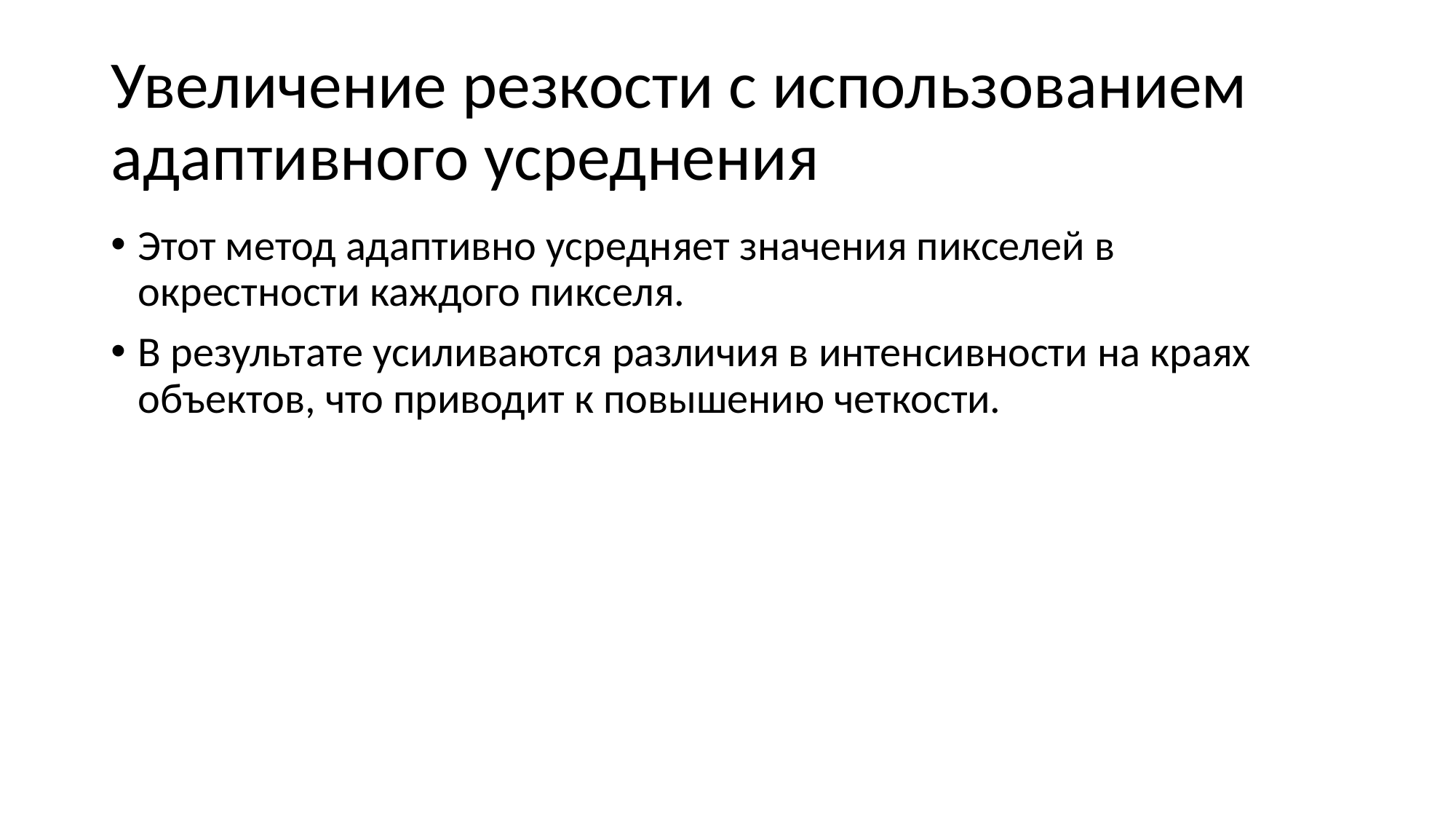

# Увеличение резкости с использованием адаптивного усреднения
Этот метод адаптивно усредняет значения пикселей в окрестности каждого пикселя.
В результате усиливаются различия в интенсивности на краях объектов, что приводит к повышению четкости.